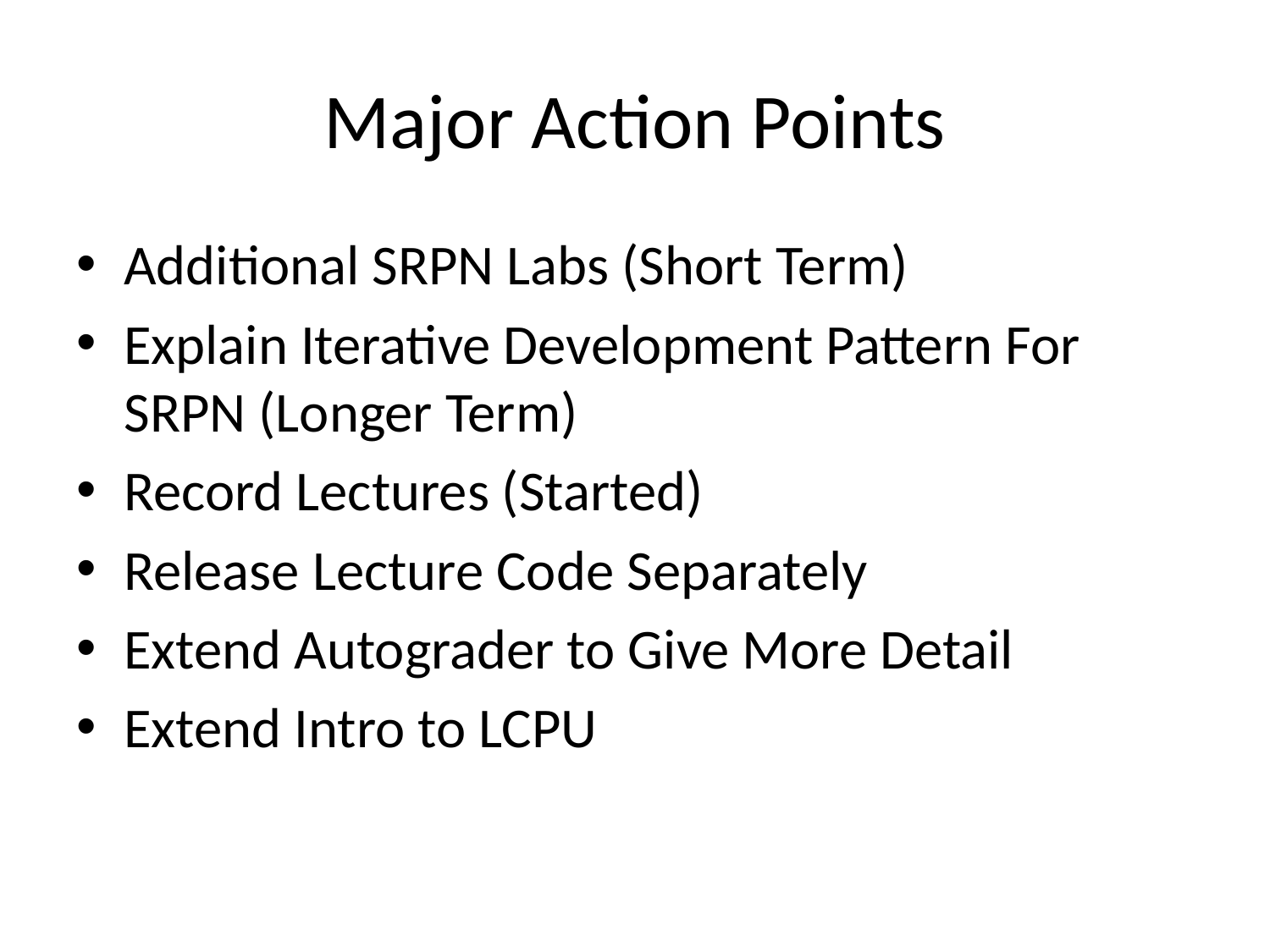

# Major Action Points
Additional SRPN Labs (Short Term)
Explain Iterative Development Pattern For SRPN (Longer Term)
Record Lectures (Started)
Release Lecture Code Separately
Extend Autograder to Give More Detail
Extend Intro to LCPU